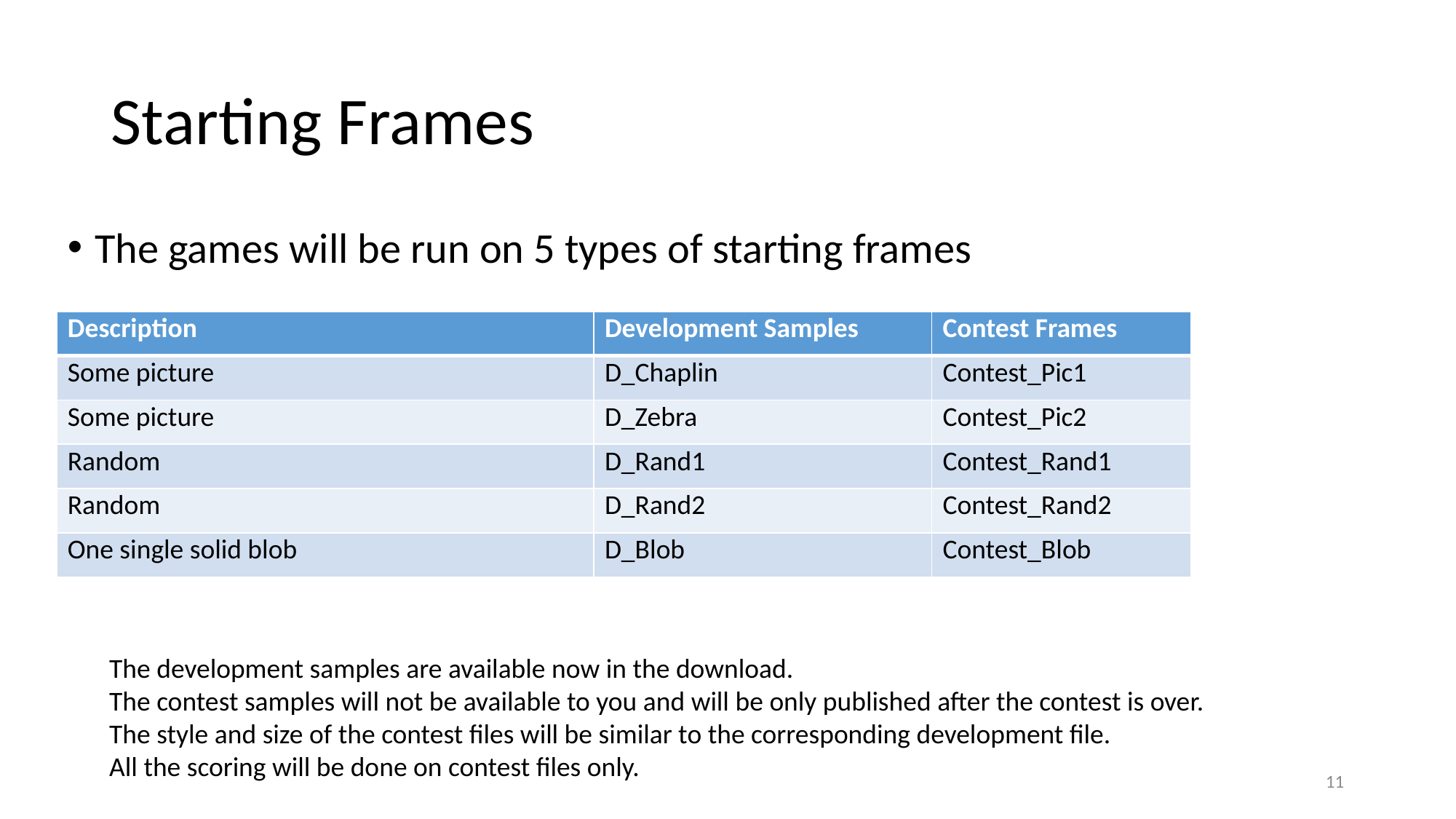

# Starting Frames
The games will be run on 5 types of starting frames
| Description | Development Samples | Contest Frames |
| --- | --- | --- |
| Some picture | D\_Chaplin | Contest\_Pic1 |
| Some picture | D\_Zebra | Contest\_Pic2 |
| Random | D\_Rand1 | Contest\_Rand1 |
| Random | D\_Rand2 | Contest\_Rand2 |
| One single solid blob | D\_Blob | Contest\_Blob |
The development samples are available now in the download.
The contest samples will not be available to you and will be only published after the contest is over.
The style and size of the contest files will be similar to the corresponding development file.
All the scoring will be done on contest files only.
11